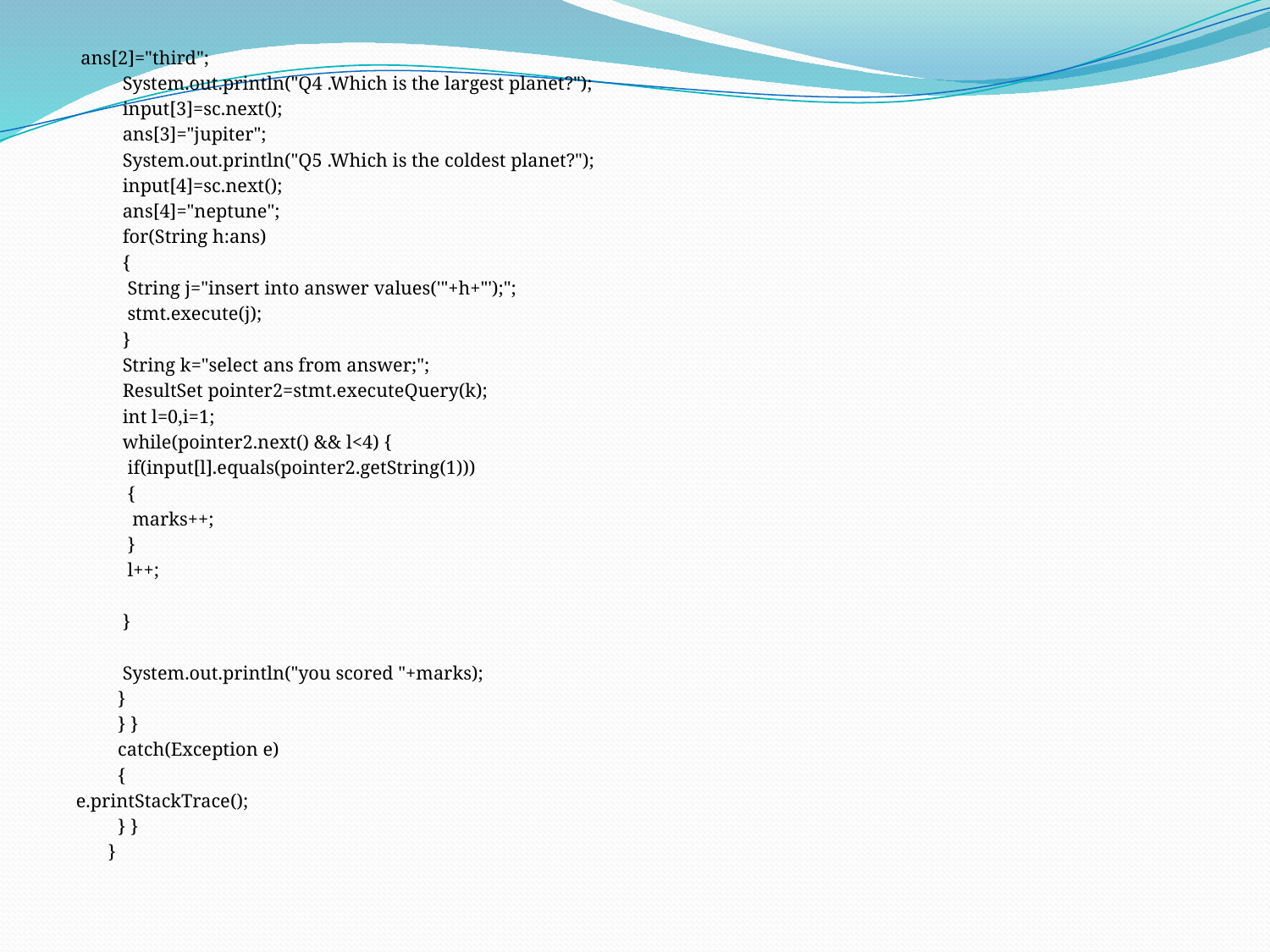

ans[2]="third";
	   System.out.println("Q4 .Which is the largest planet?");
	   input[3]=sc.next();
	   ans[3]="jupiter";
	   System.out.println("Q5 .Which is the coldest planet?");
	   input[4]=sc.next();
	   ans[4]="neptune";
	   for(String h:ans)
	   {
	    String j="insert into answer values('"+h+"');";
	    stmt.execute(j);
	   }
	   String k="select ans from answer;";
	   ResultSet pointer2=stmt.executeQuery(k);
	   int l=0,i=1;
	   while(pointer2.next() && l<4) {
	    if(input[l].equals(pointer2.getString(1)))
	    {
	     marks++;
	    }
	    l++;

	   }

	   System.out.println("you scored "+marks);
	  }
	  } }
	  catch(Exception e)
	  {
e.printStackTrace();
	  } }
	}